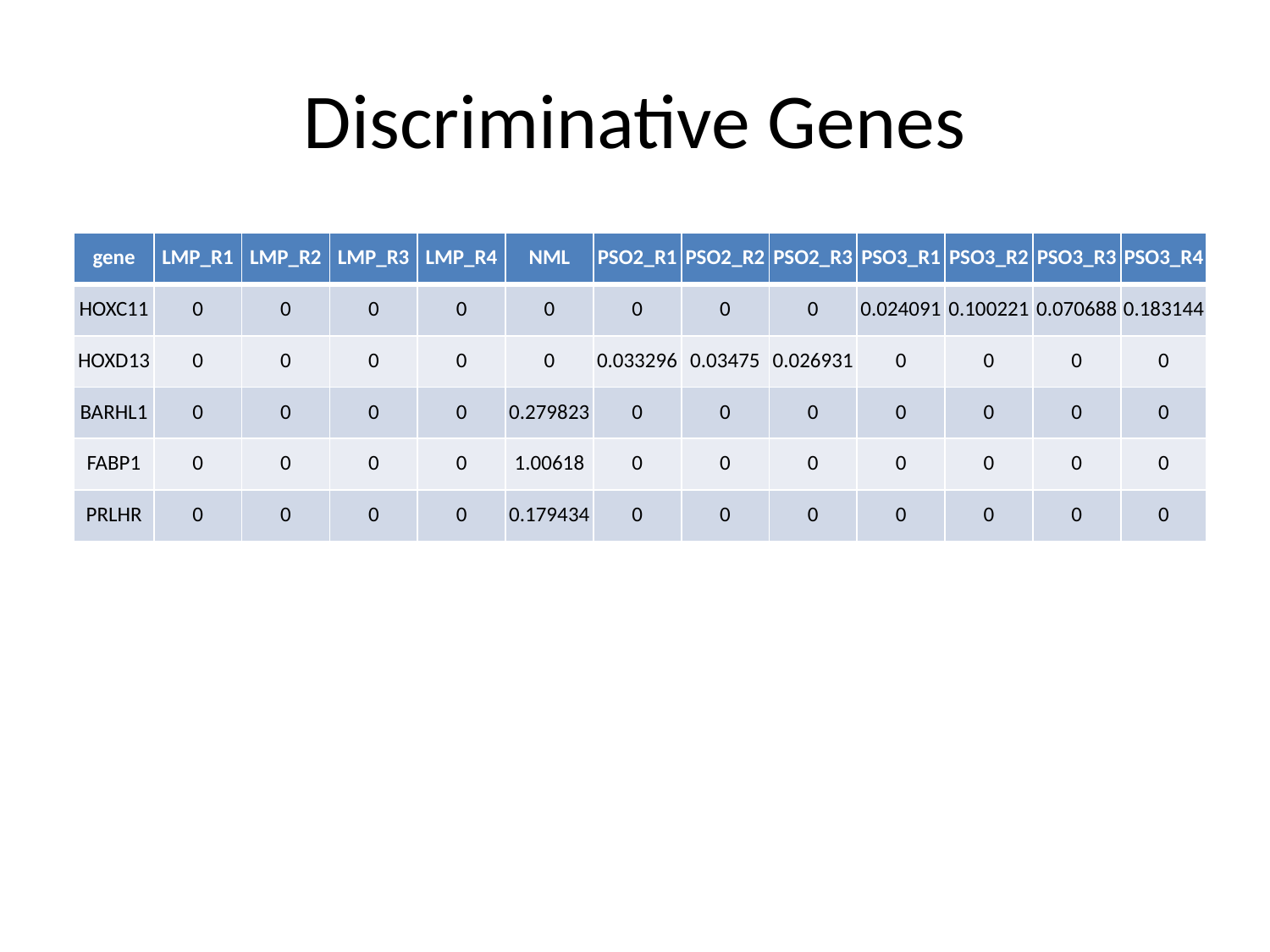

# Discriminative Genes
| gene | LMP\_R1 | LMP\_R2 | LMP\_R3 | LMP\_R4 | NML | PSO2\_R1 | PSO2\_R2 | PSO2\_R3 | PSO3\_R1 | PSO3\_R2 | PSO3\_R3 | PSO3\_R4 |
| --- | --- | --- | --- | --- | --- | --- | --- | --- | --- | --- | --- | --- |
| HOXC11 | 0 | 0 | 0 | 0 | 0 | 0 | 0 | 0 | 0.024091 | 0.100221 | 0.070688 | 0.183144 |
| HOXD13 | 0 | 0 | 0 | 0 | 0 | 0.033296 | 0.03475 | 0.026931 | 0 | 0 | 0 | 0 |
| BARHL1 | 0 | 0 | 0 | 0 | 0.279823 | 0 | 0 | 0 | 0 | 0 | 0 | 0 |
| FABP1 | 0 | 0 | 0 | 0 | 1.00618 | 0 | 0 | 0 | 0 | 0 | 0 | 0 |
| PRLHR | 0 | 0 | 0 | 0 | 0.179434 | 0 | 0 | 0 | 0 | 0 | 0 | 0 |